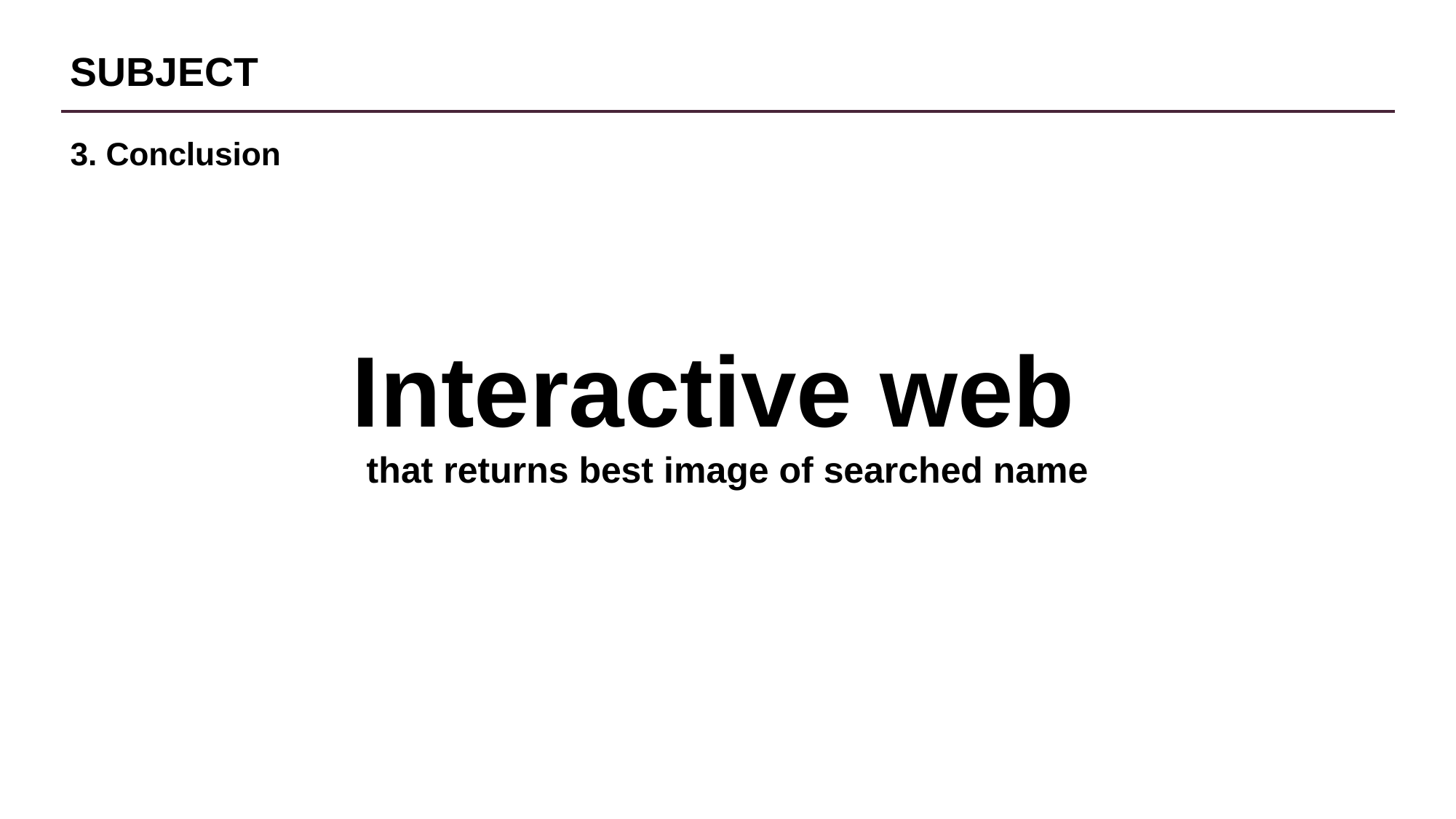

SUBJECT
3. Conclusion
Interactive web
that returns best image of searched name